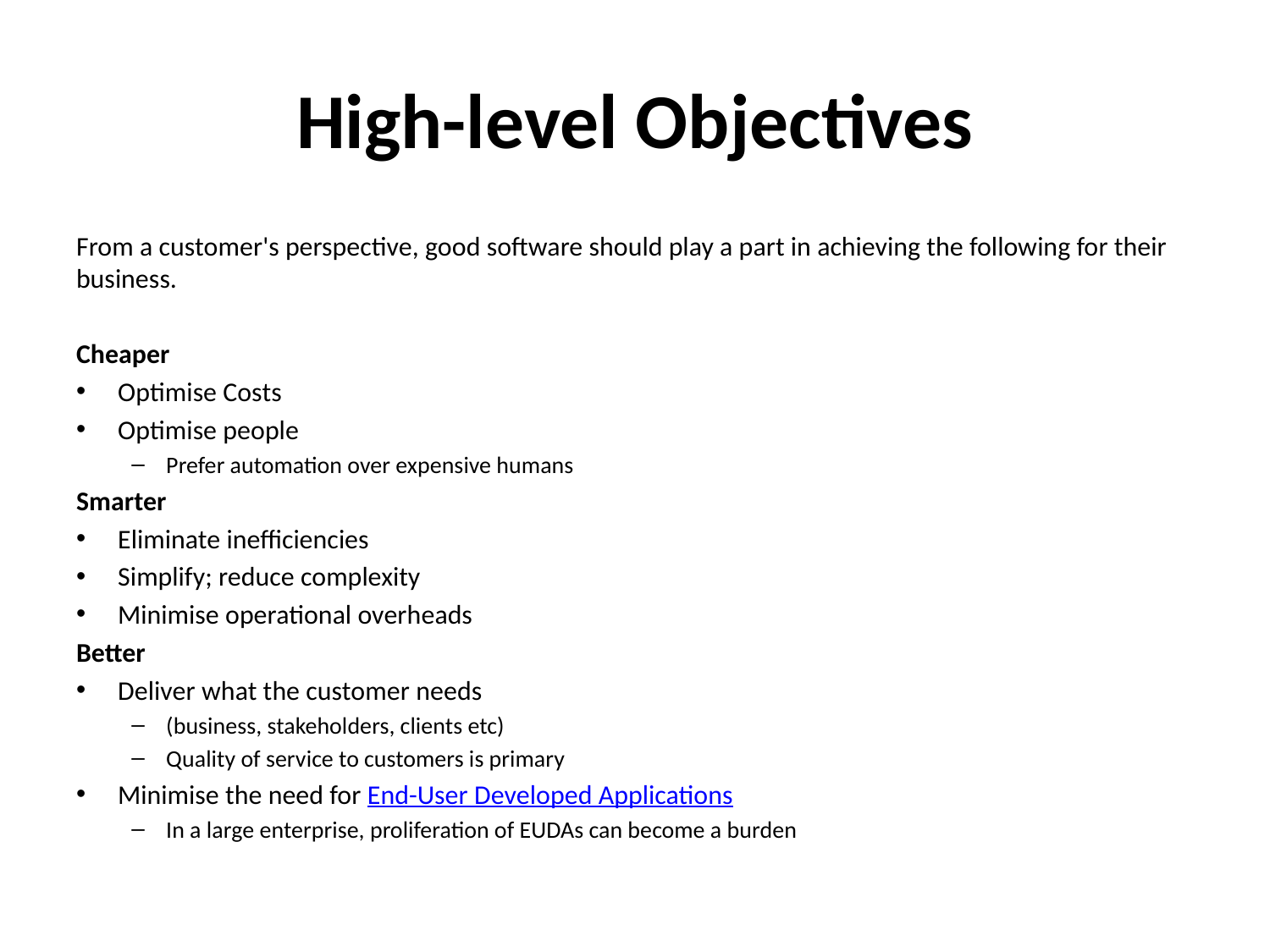

# High-level Objectives
From a customer's perspective, good software should play a part in achieving the following for their business.

Cheaper
Optimise Costs
Optimise people
Prefer automation over expensive humans
Smarter
Eliminate inefficiencies
Simplify; reduce complexity
Minimise operational overheads
Better
Deliver what the customer needs
(business, stakeholders, clients etc)
Quality of service to customers is primary
Minimise the need for End-User Developed Applications
In a large enterprise, proliferation of EUDAs can become a burden